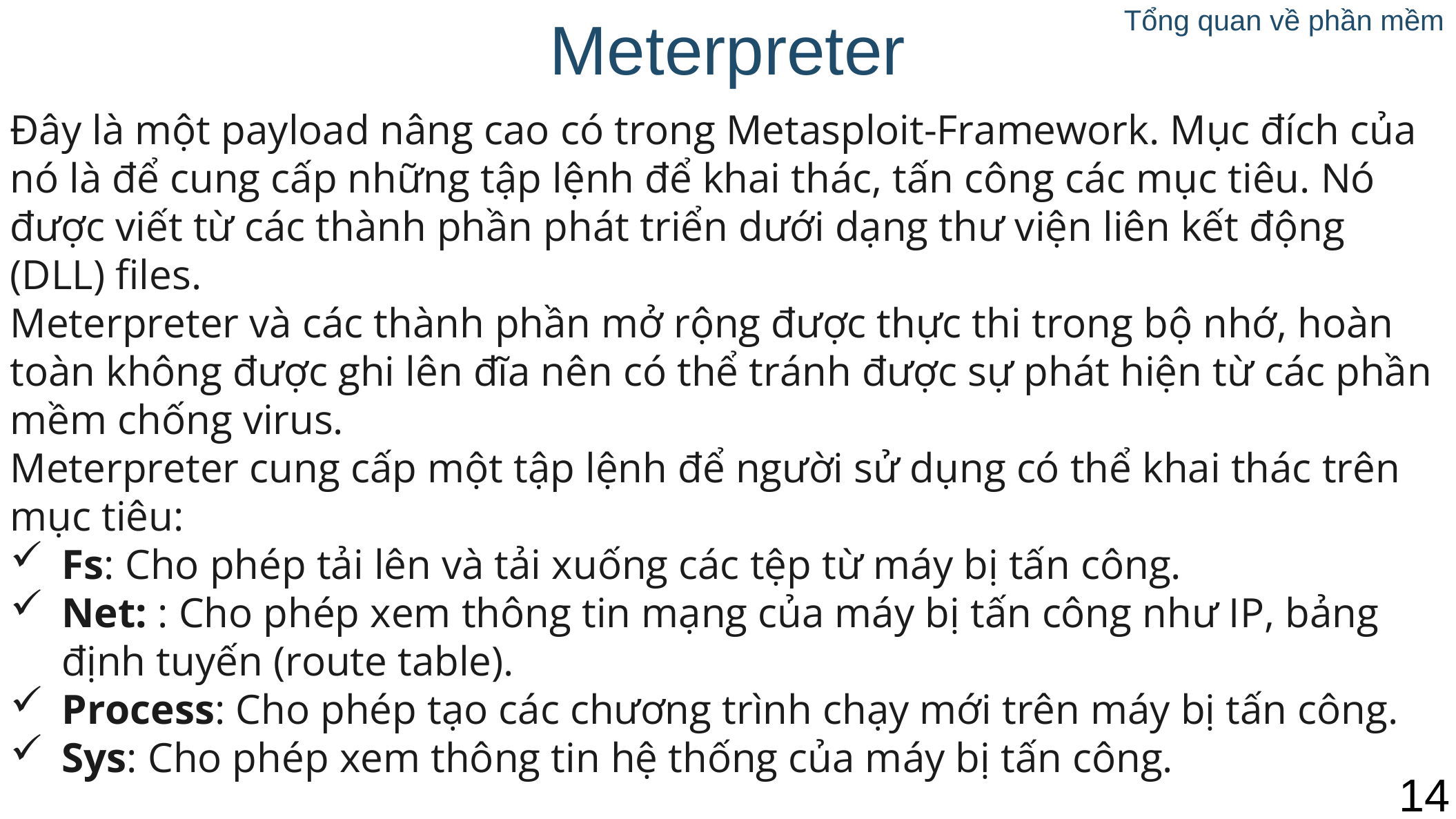

Tổng quan về phần mềm
Meterpreter
Đây là một payload nâng cao có trong Metasploit-Framework. Mục đích của nó là để cung cấp những tập lệnh để khai thác, tấn công các mục tiêu. Nó được viết từ các thành phần phát triển dưới dạng thư viện liên kết động (DLL) files.
Meterpreter và các thành phần mở rộng được thực thi trong bộ nhớ, hoàn toàn không được ghi lên đĩa nên có thể tránh được sự phát hiện từ các phần mềm chống virus.
Meterpreter cung cấp một tập lệnh để người sử dụng có thể khai thác trên mục tiêu:
Fs: Cho phép tải lên và tải xuống các tệp từ máy bị tấn công.
Net: : Cho phép xem thông tin mạng của máy bị tấn công như IP, bảng định tuyến (route table).
Process: Cho phép tạo các chương trình chạy mới trên máy bị tấn công.
Sys: Cho phép xem thông tin hệ thống của máy bị tấn công.
14